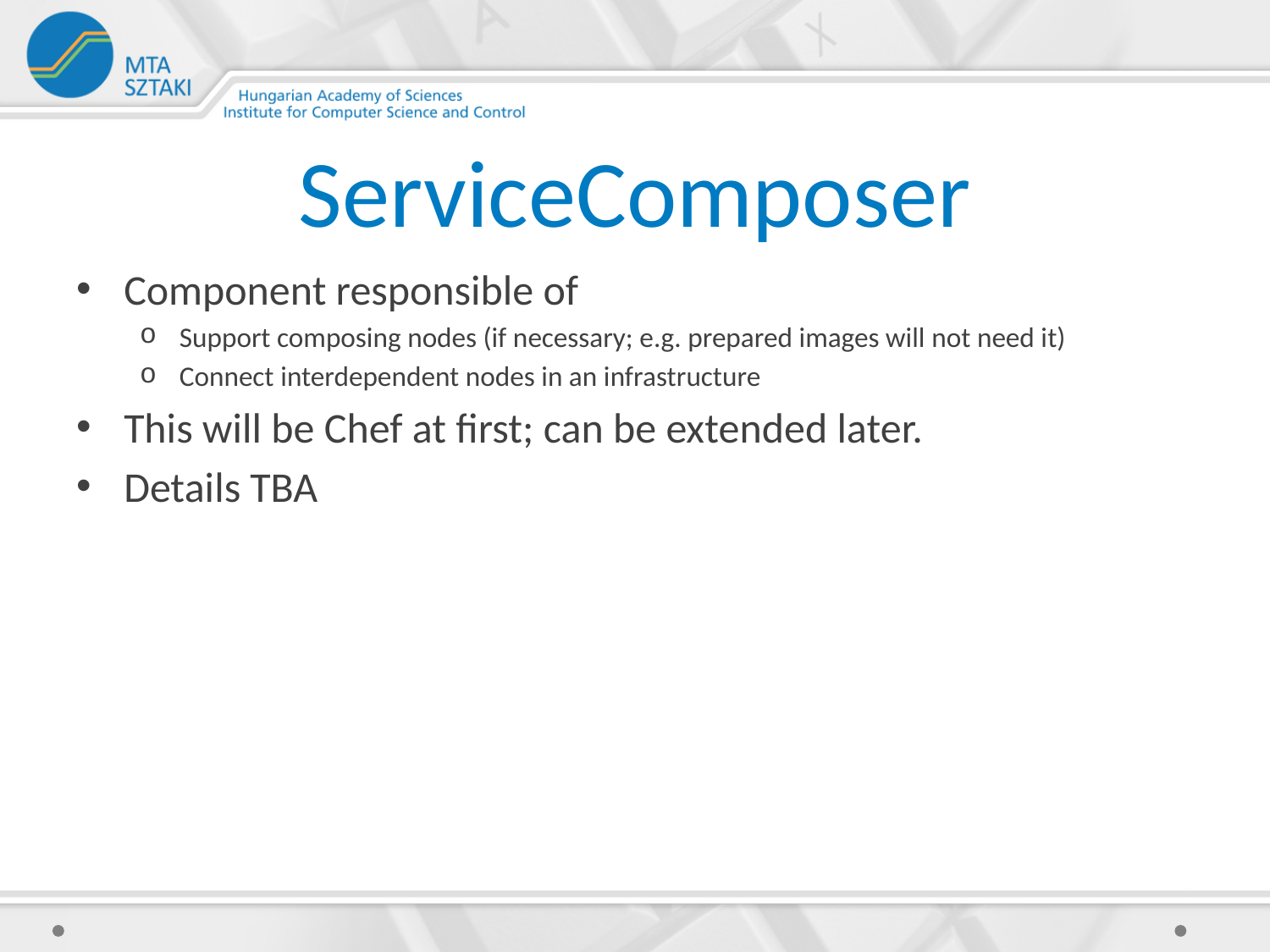

# ServiceComposer
Component responsible of
Support composing nodes (if necessary; e.g. prepared images will not need it)
Connect interdependent nodes in an infrastructure
This will be Chef at first; can be extended later.
Details TBA